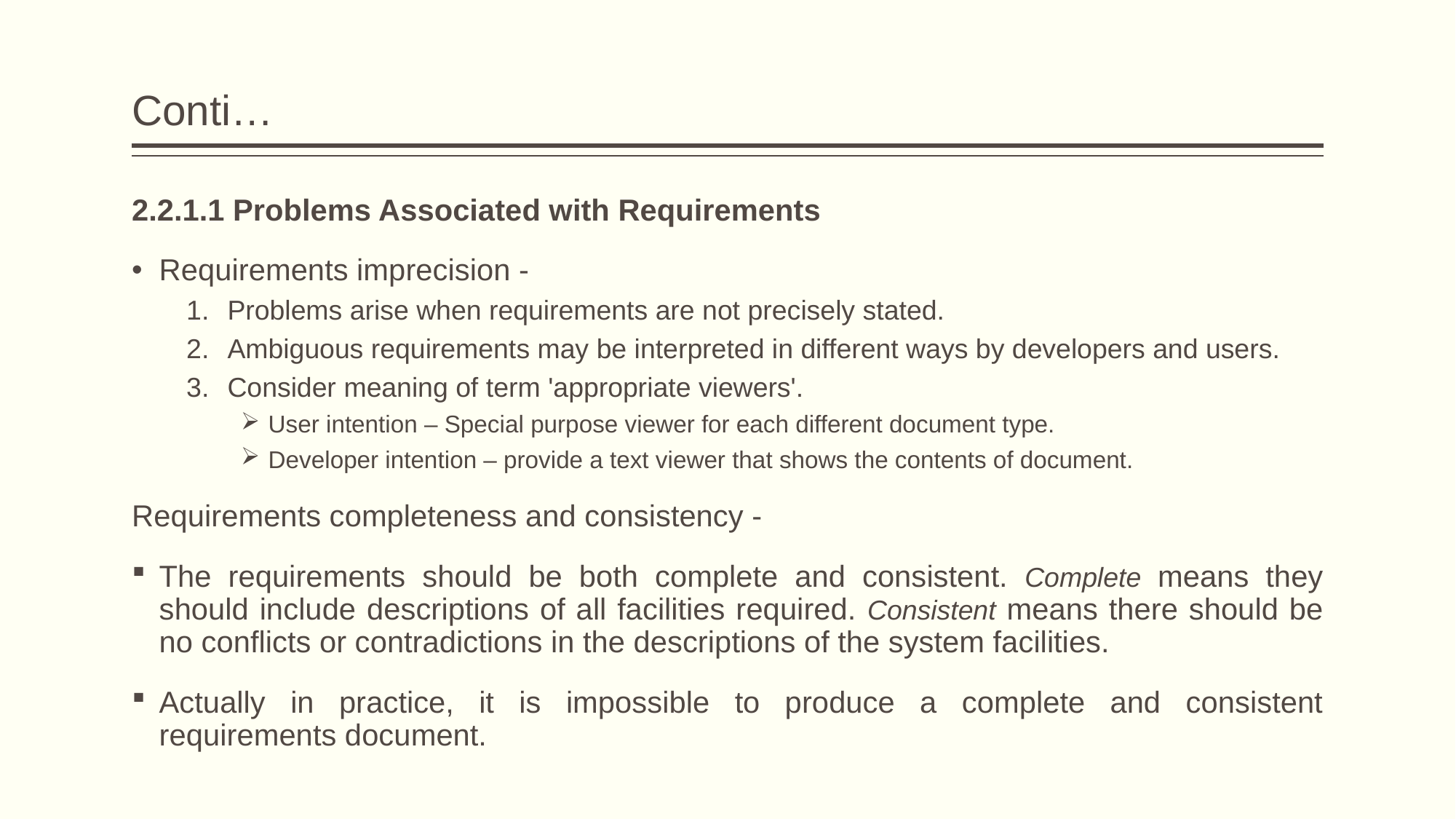

# Conti…
2.2.1.1 Problems Associated with Requirements
Requirements imprecision -
Problems arise when requirements are not precisely stated.
Ambiguous requirements may be interpreted in different ways by developers and users.
Consider meaning of term 'appropriate viewers'.
User intention – Special purpose viewer for each different document type.
Developer intention – provide a text viewer that shows the contents of document.
Requirements completeness and consistency -
The requirements should be both complete and consistent. Complete means they should include descriptions of all facilities required. Consistent means there should be no conflicts or contradictions in the descriptions of the system facilities.
Actually in practice, it is impossible to produce a complete and consistent requirements document.